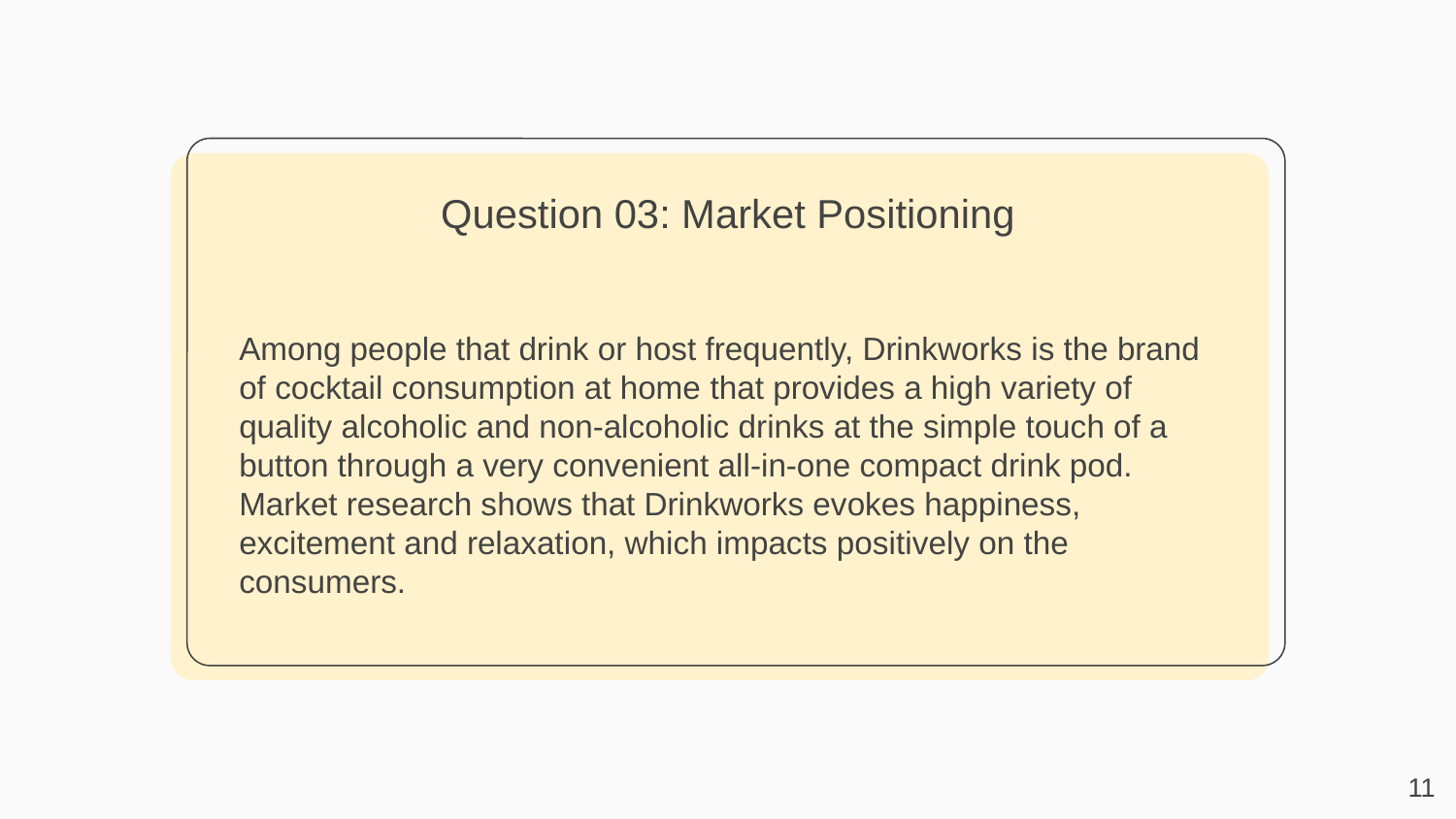

# Question 03: Market Positioning
Among people that drink or host frequently, Drinkworks is the brand of cocktail consumption at home that provides a high variety of quality alcoholic and non-alcoholic drinks at the simple touch of a button through a very convenient all-in-one compact drink pod. Market research shows that Drinkworks evokes happiness, excitement and relaxation, which impacts positively on the consumers.

11